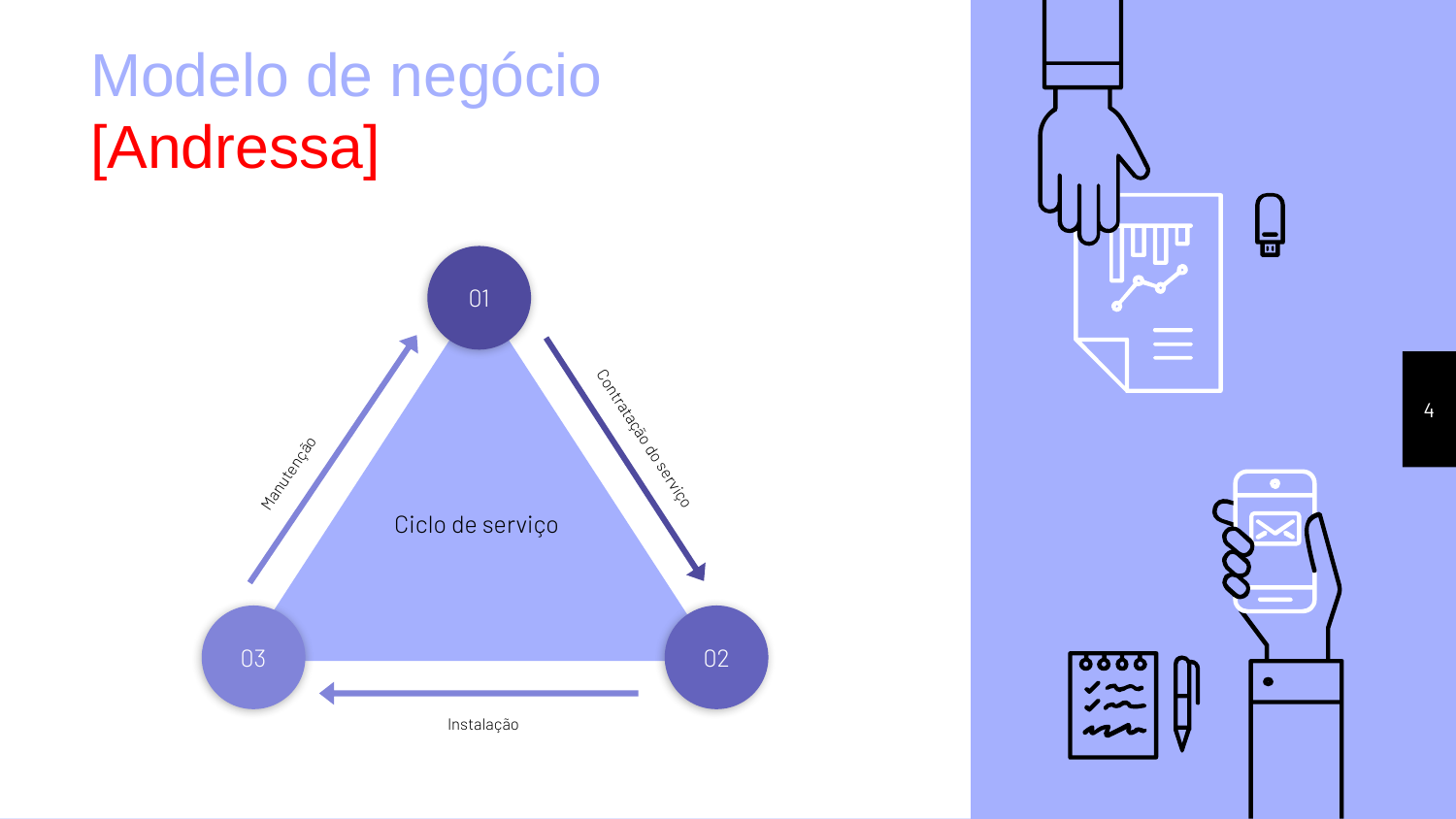

# Modelo de negócio [Andressa]
01
Contratação do serviço

Manutenção

03
4
Ciclo de serviço
02

Instalação